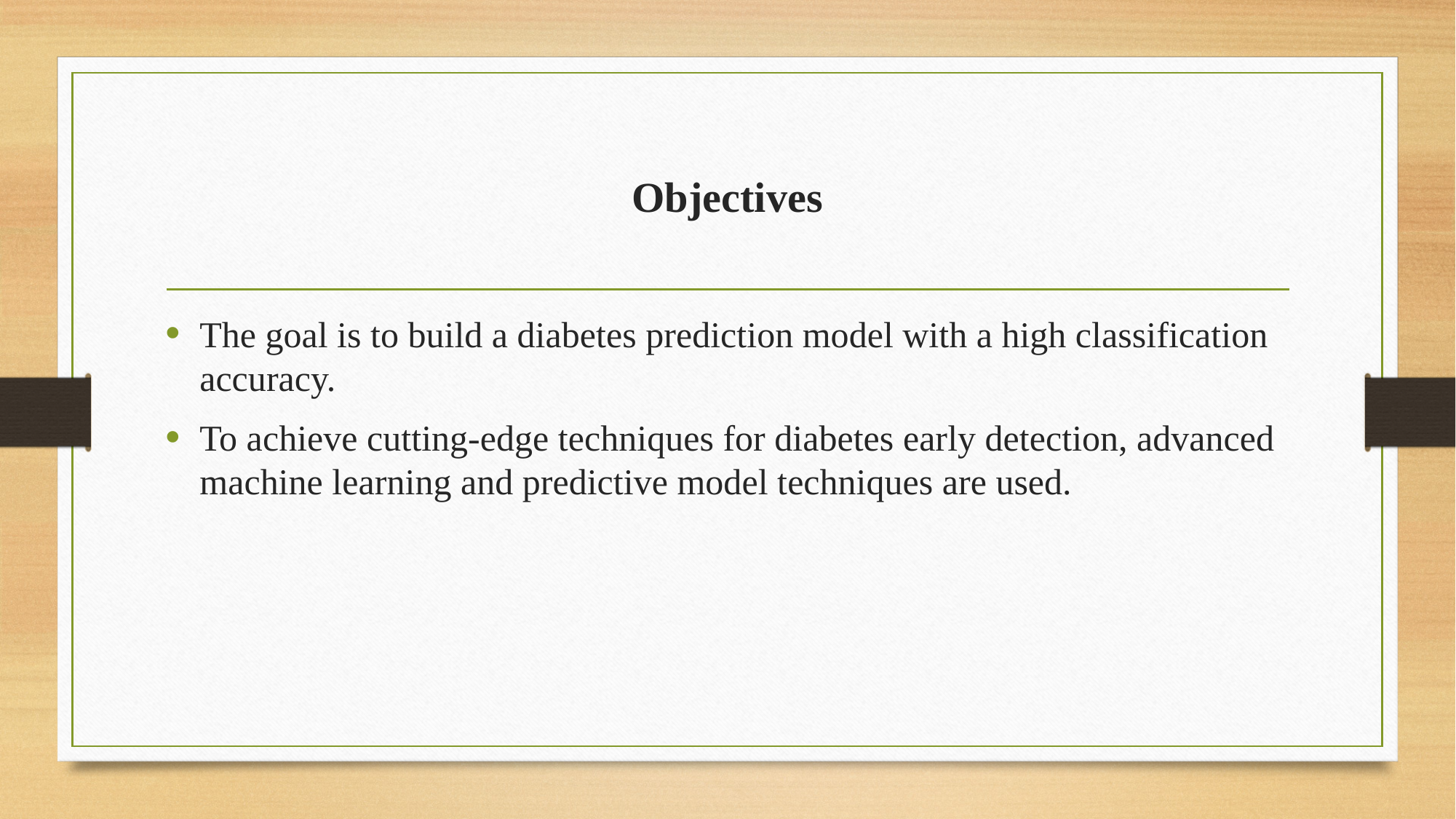

# Objectives
The goal is to build a diabetes prediction model with a high classification accuracy.
To achieve cutting-edge techniques for diabetes early detection, advanced machine learning and predictive model techniques are used.